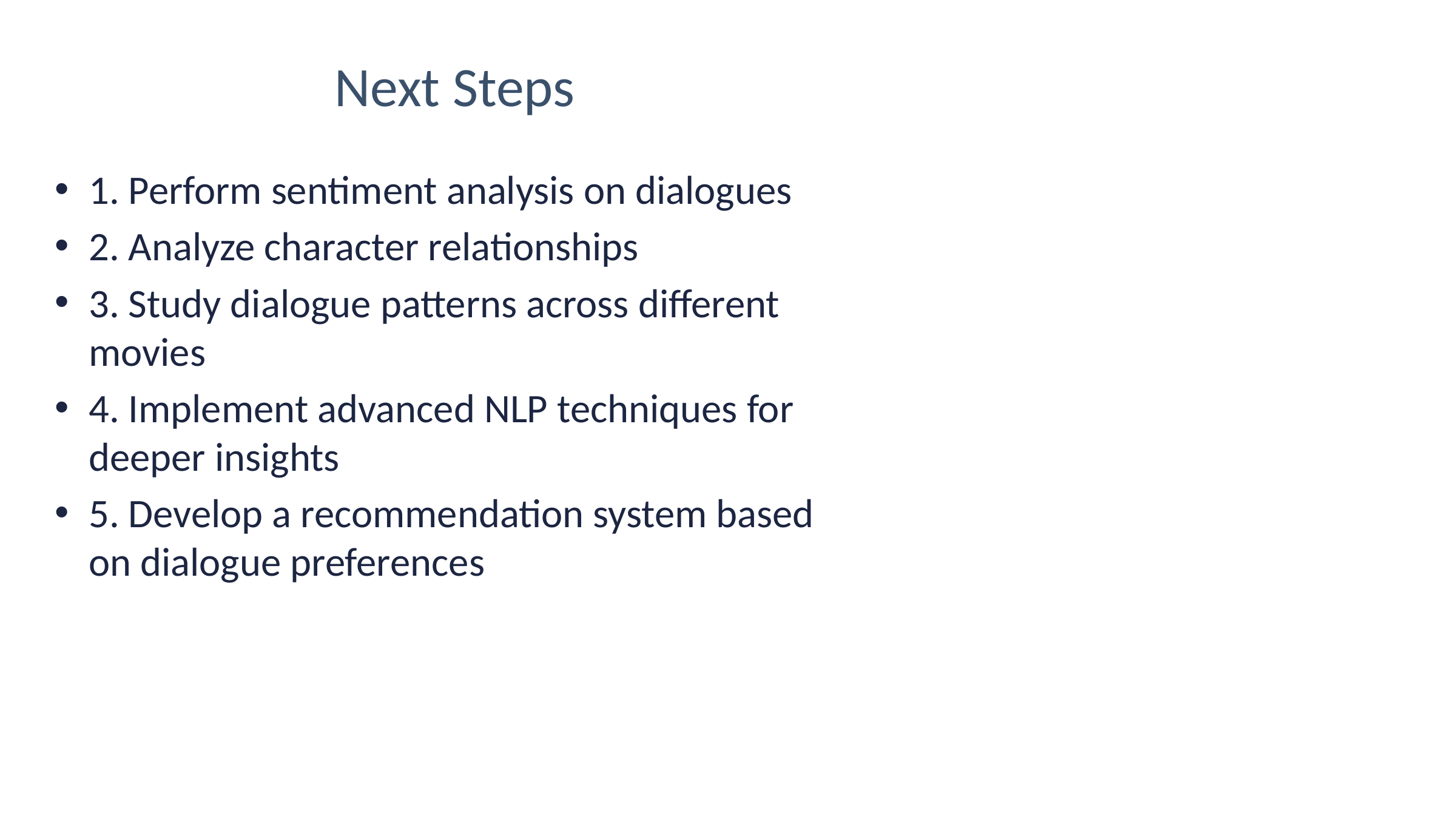

# Next Steps
1. Perform sentiment analysis on dialogues
2. Analyze character relationships
3. Study dialogue patterns across different movies
4. Implement advanced NLP techniques for deeper insights
5. Develop a recommendation system based on dialogue preferences